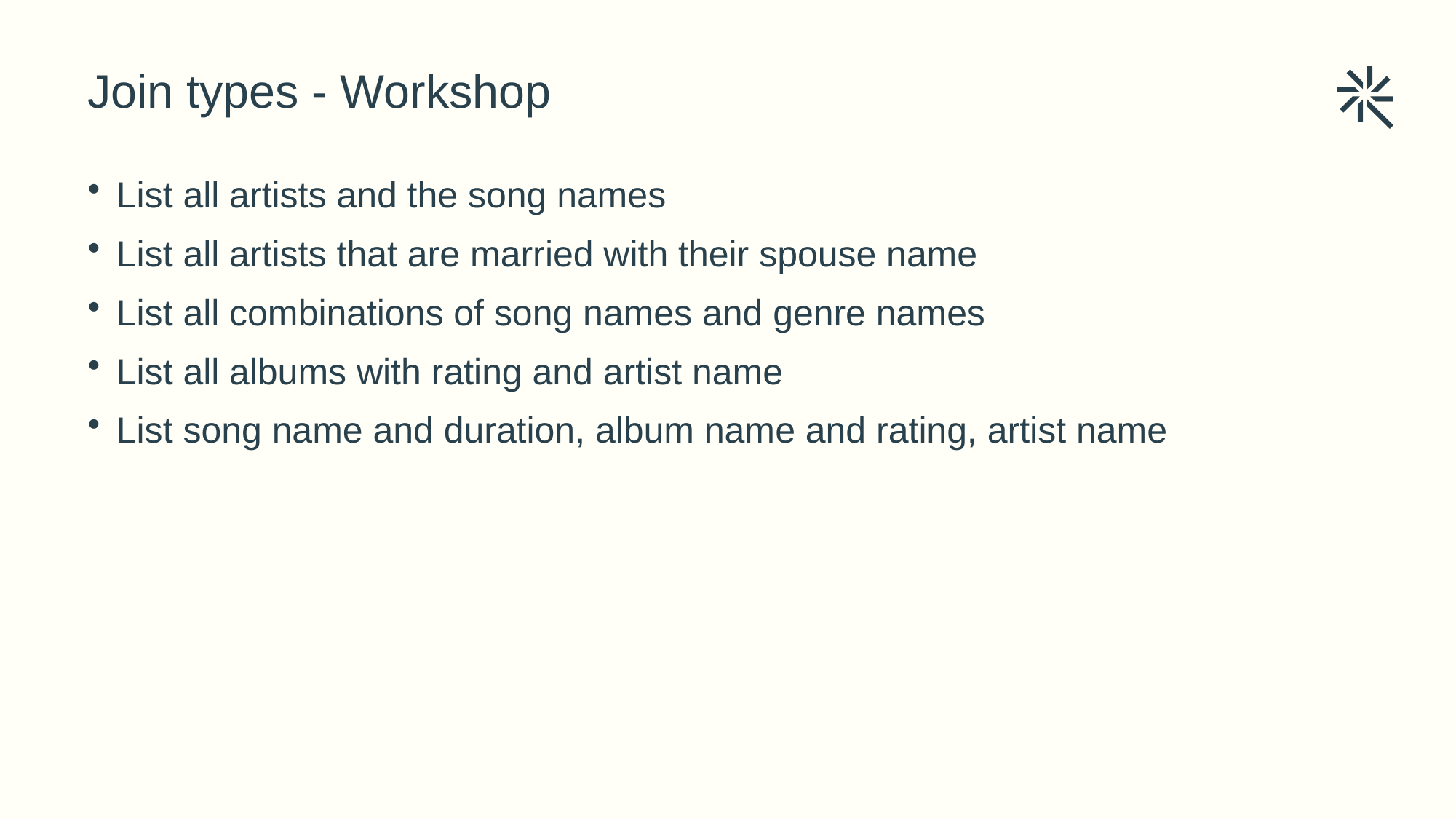

# Join types - Workshop
List all artists and the song names
List all artists that are married with their spouse name
List all combinations of song names and genre names
List all albums with rating and artist name
List song name and duration, album name and rating, artist name